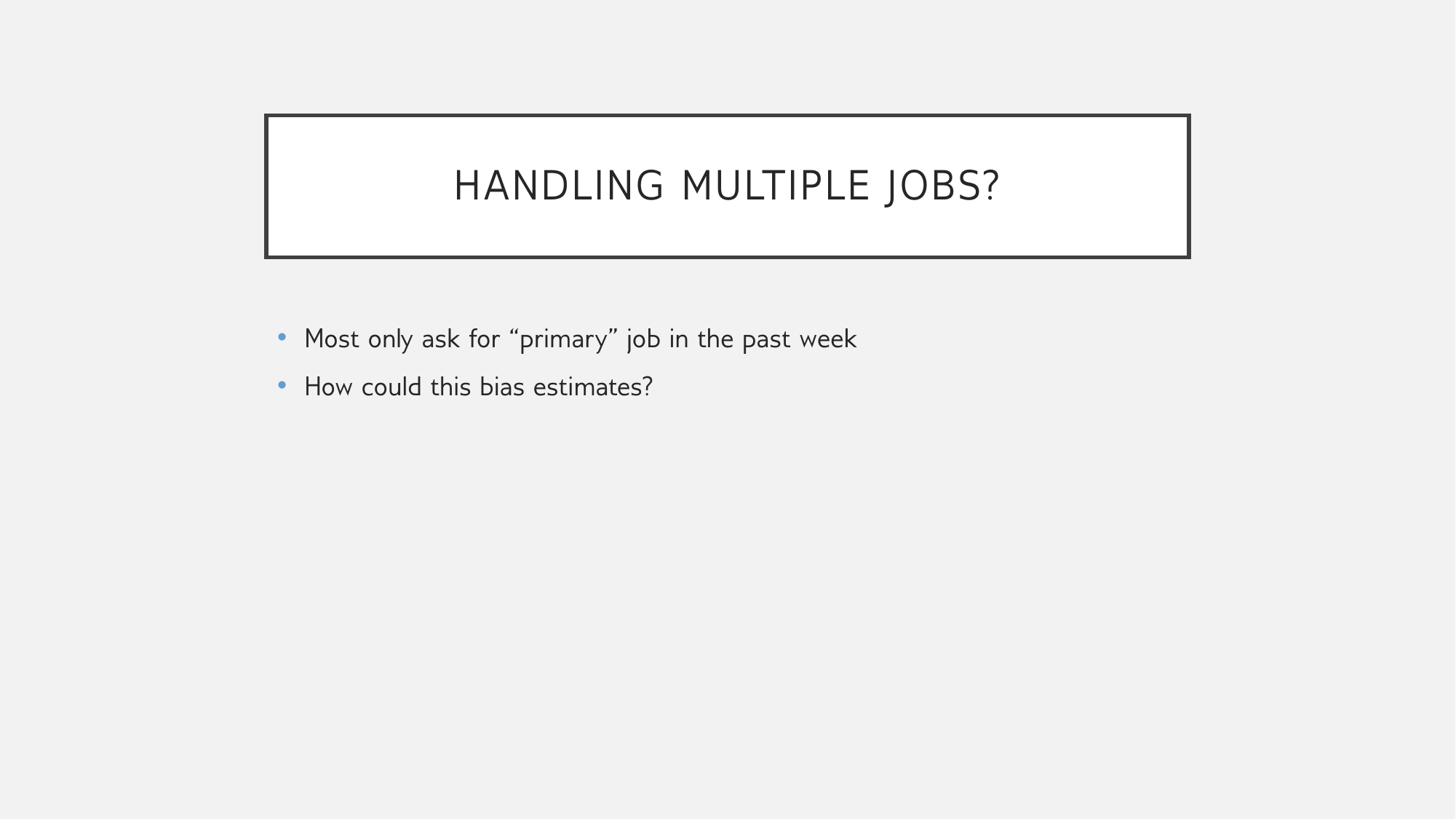

# Handling multiple Jobs?
Most only ask for “primary” job in the past week
How could this bias estimates?